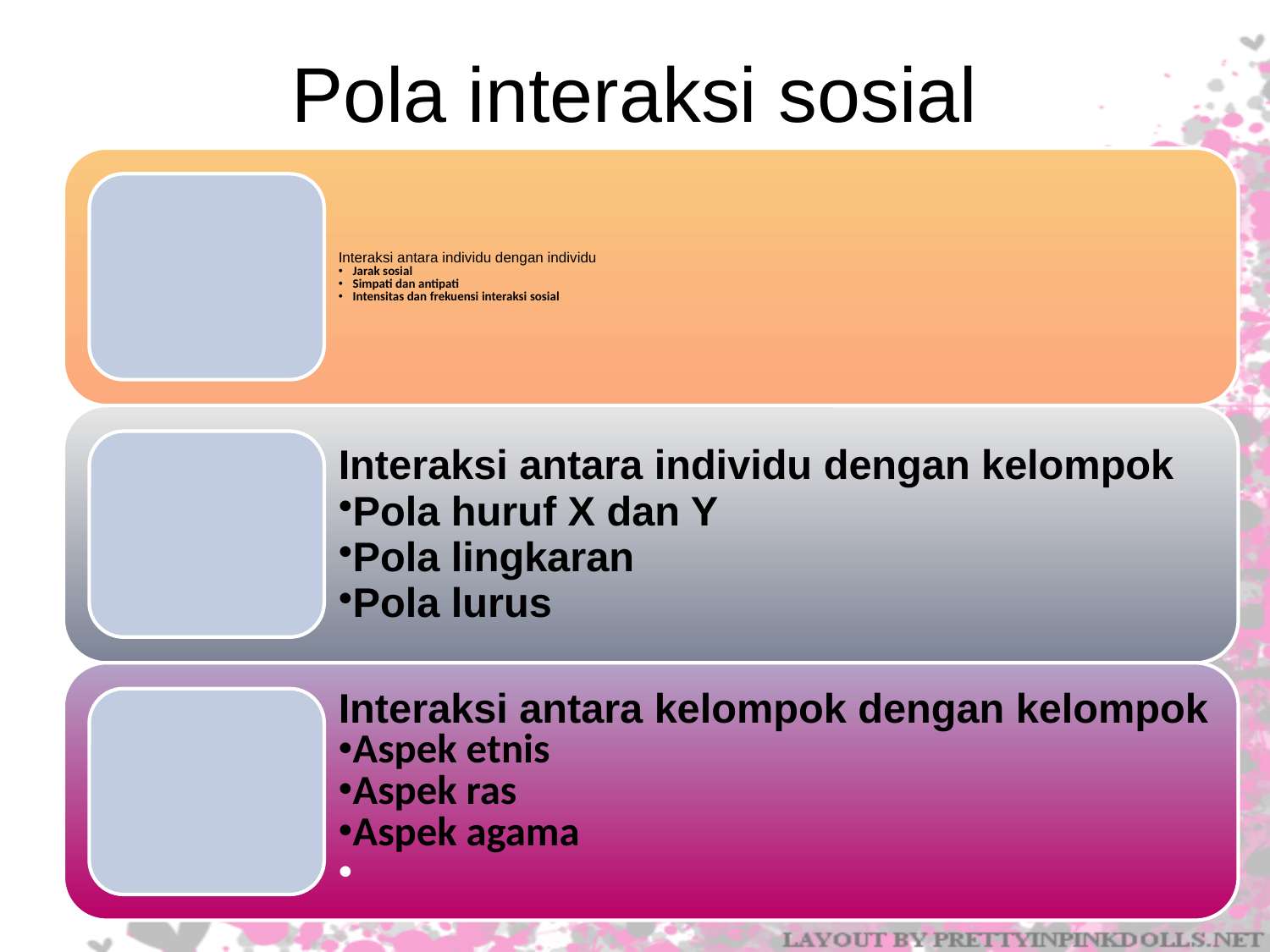

# Pola interaksi sosial
Interaksi antara individu dengan individu
Jarak sosial
Simpati dan antipati
Interaksi antara individu dengan kelompok
Pola huruf X dan Y
Pola lingkaran
Interaksi antara kelompok dengan kelompok
Aspek etnis
Intensitas dan frekuensi interaksi sosial
Pola lurus
Aspek ras
Aspek agama